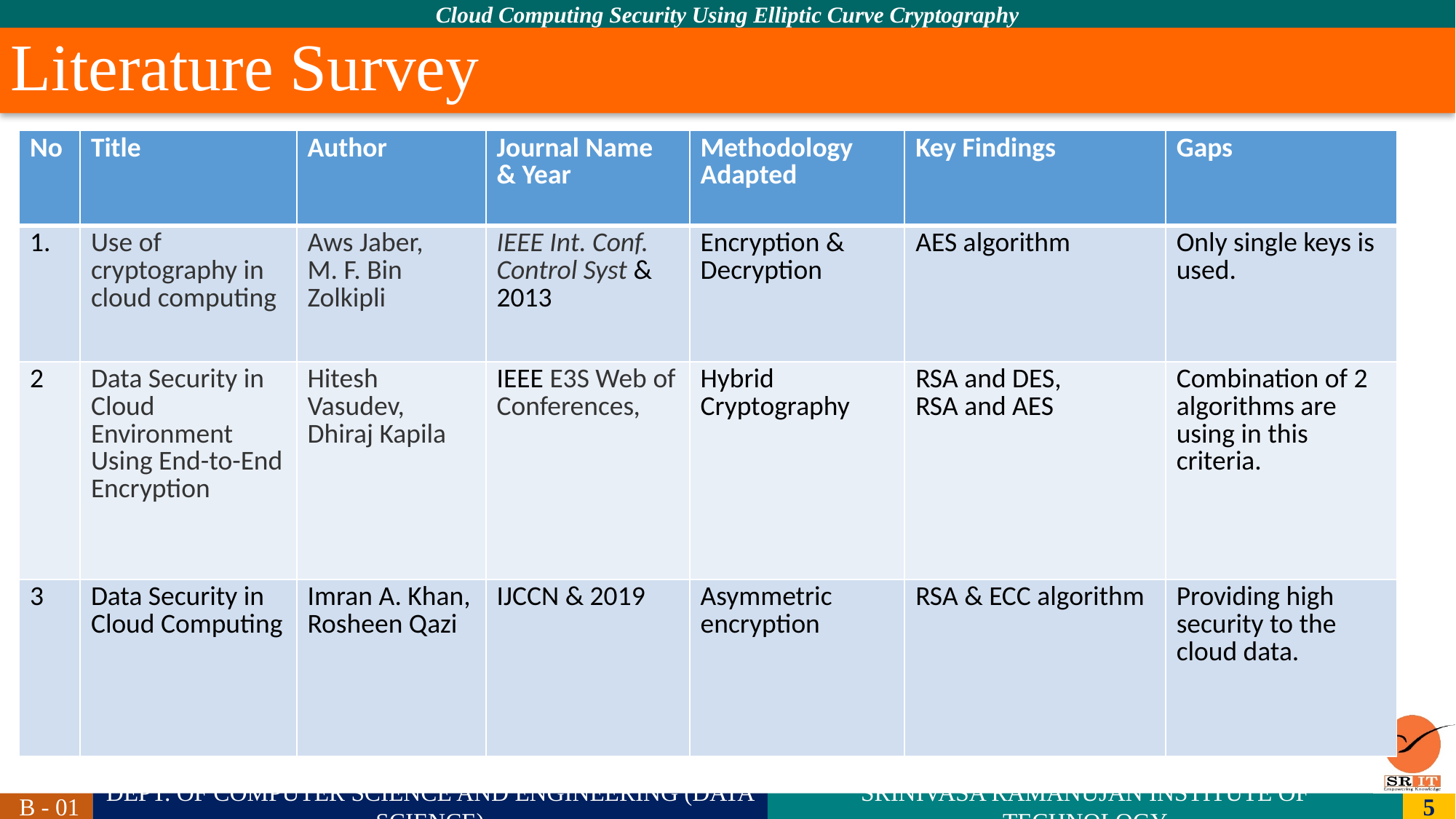

# Literature Survey
| No | Title | Author | Journal Name & Year | Methodology Adapted | Key Findings | Gaps |
| --- | --- | --- | --- | --- | --- | --- |
| 1. | Use of cryptography in cloud computing | Aws Jaber, M. F. Bin Zolkipli | IEEE Int. Conf. Control Syst & 2013 | Encryption & Decryption | AES algorithm | Only single keys is used. |
| 2 | Data Security in Cloud Environment Using End-to-End Encryption | Hitesh Vasudev, Dhiraj Kapila | IEEE E3S Web of Conferences, | Hybrid Cryptography | RSA and DES, RSA and AES | Combination of 2 algorithms are using in this criteria. |
| 3 | Data Security in Cloud Computing | Imran A. Khan, Rosheen Qazi | IJCCN & 2019 | Asymmetric encryption | RSA & ECC algorithm | Providing high security to the cloud data. |